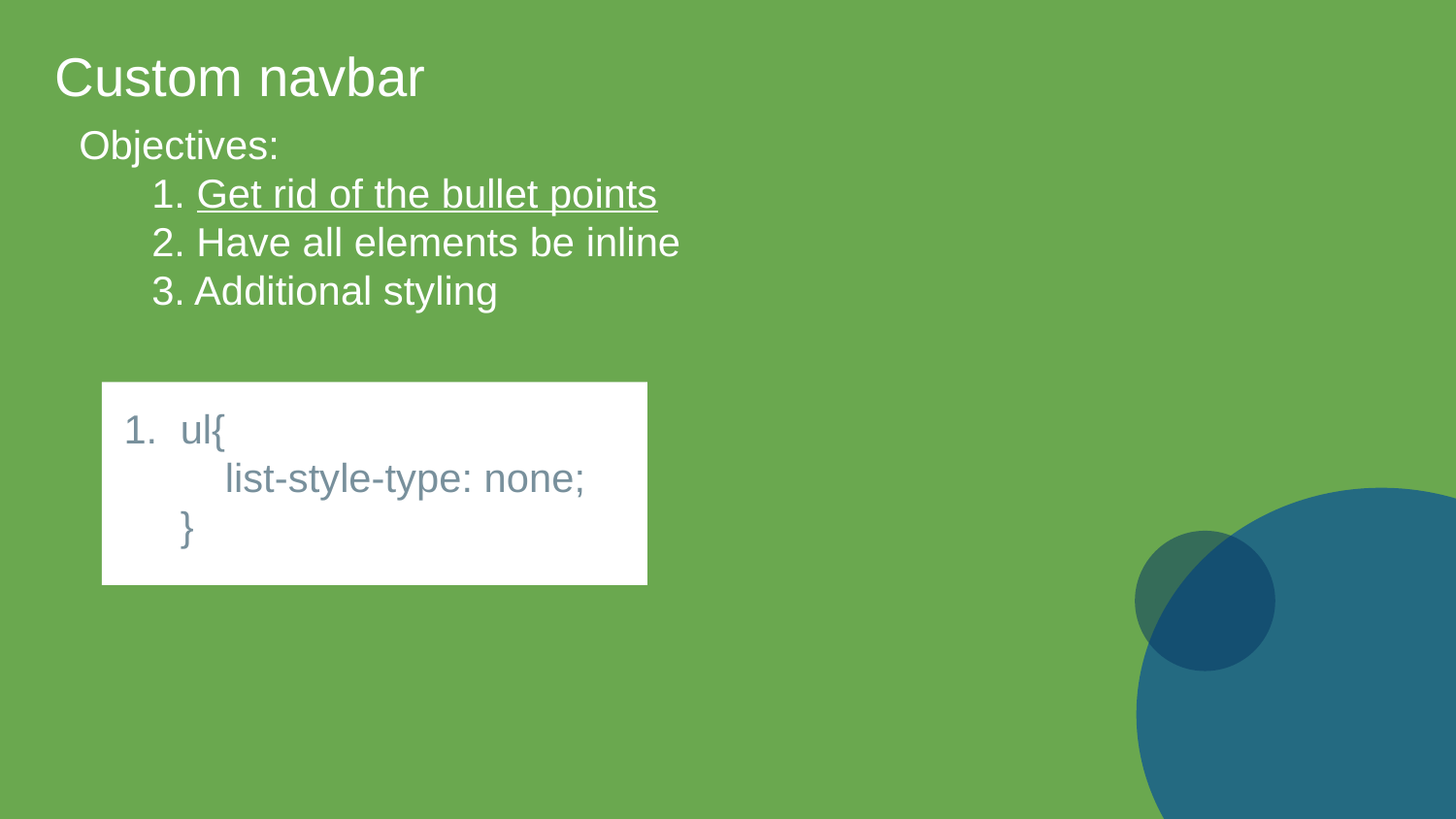

Custom navbar
Objectives:
1. Get rid of the bullet points
2. Have all elements be inline
3. Additional styling

ul{
    list-style-type: none;
}